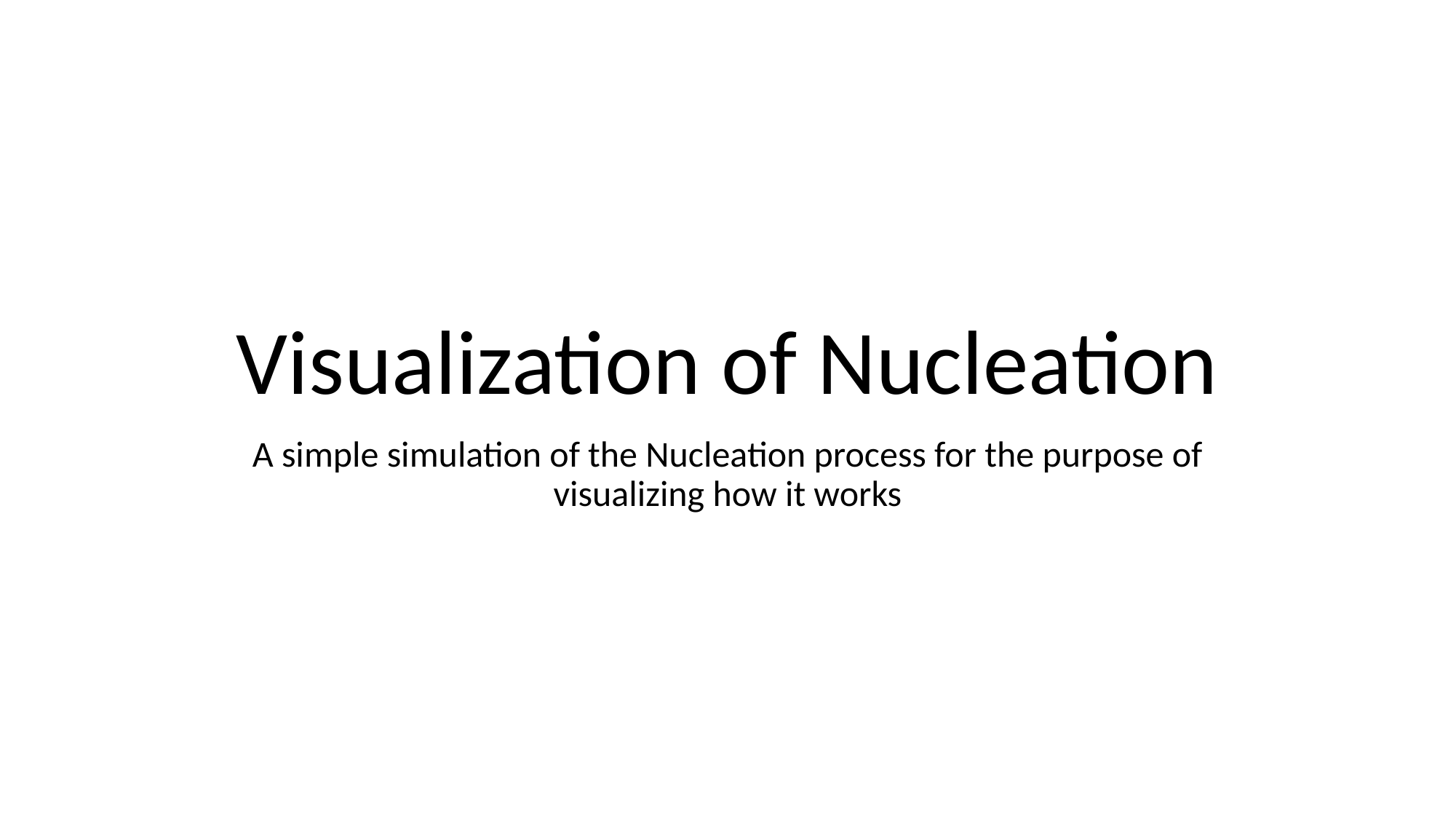

# Visualization of Nucleation
A simple simulation of the Nucleation process for the purpose of visualizing how it works